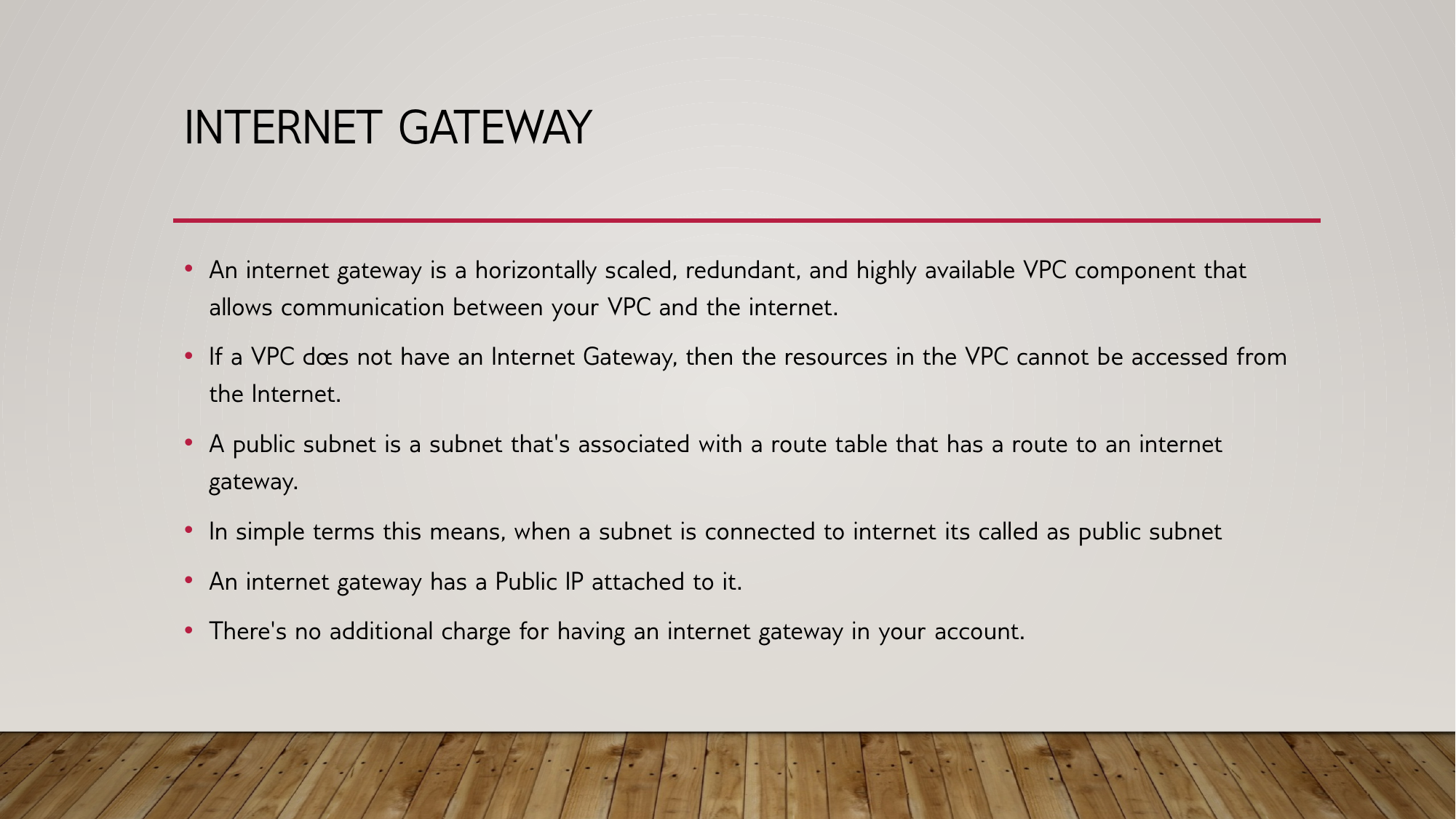

# Internet gateway
An internet gateway is a horizontally scaled, redundant, and highly available VPC component that allows communication between your VPC and the internet.
If a VPC does not have an Internet Gateway, then the resources in the VPC cannot be accessed from the Internet.
A public subnet is a subnet that's associated with a route table that has a route to an internet gateway.
In simple terms this means, when a subnet is connected to internet its called as public subnet
An internet gateway has a Public IP attached to it.
There's no additional charge for having an internet gateway in your account.